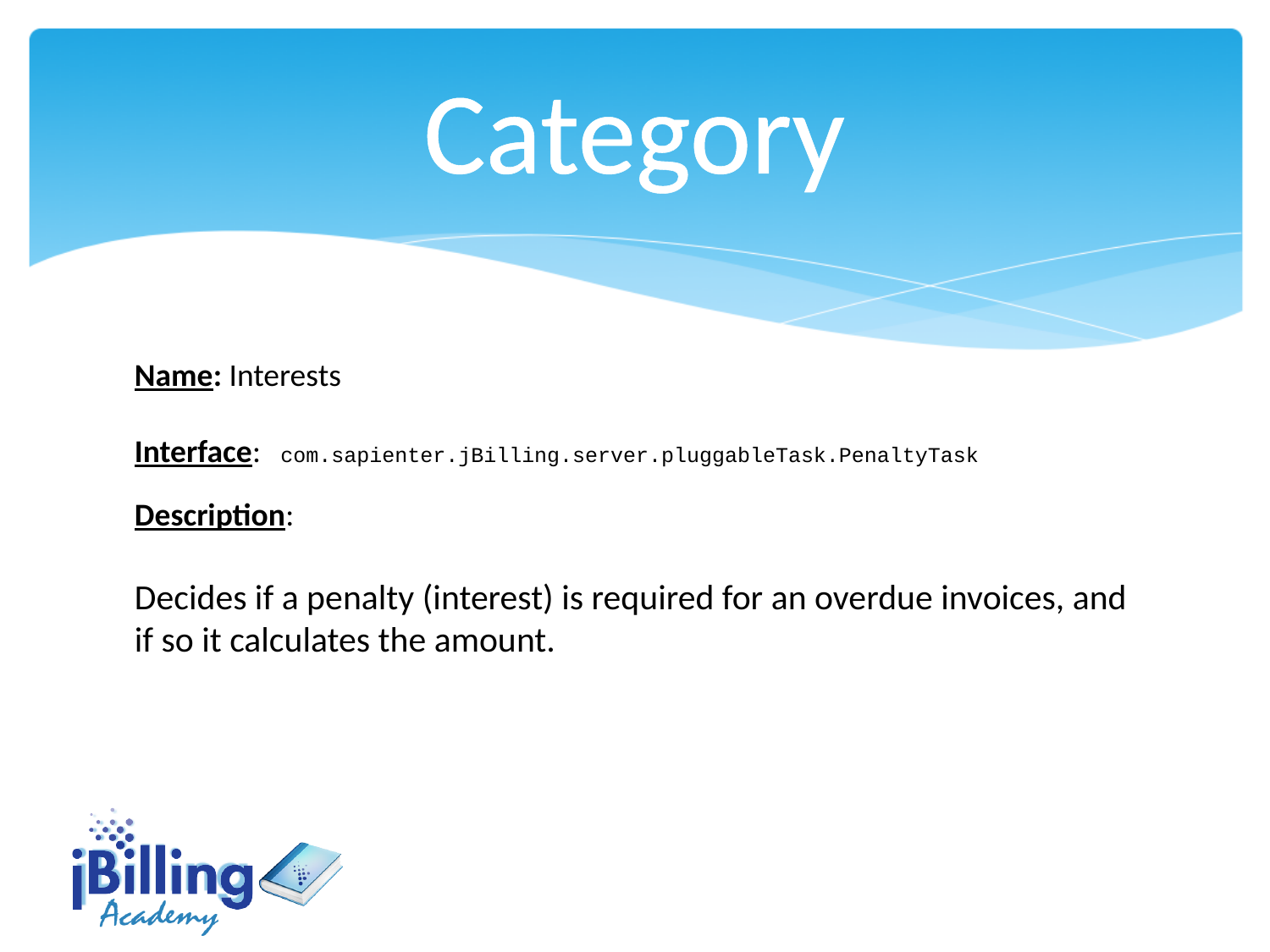

Category
Name: Interests
Interface:  com.sapienter.jBilling.server.pluggableTask.PenaltyTask

Description:

Decides if a penalty (interest) is required for an overdue invoices, and if so it calculates the amount.